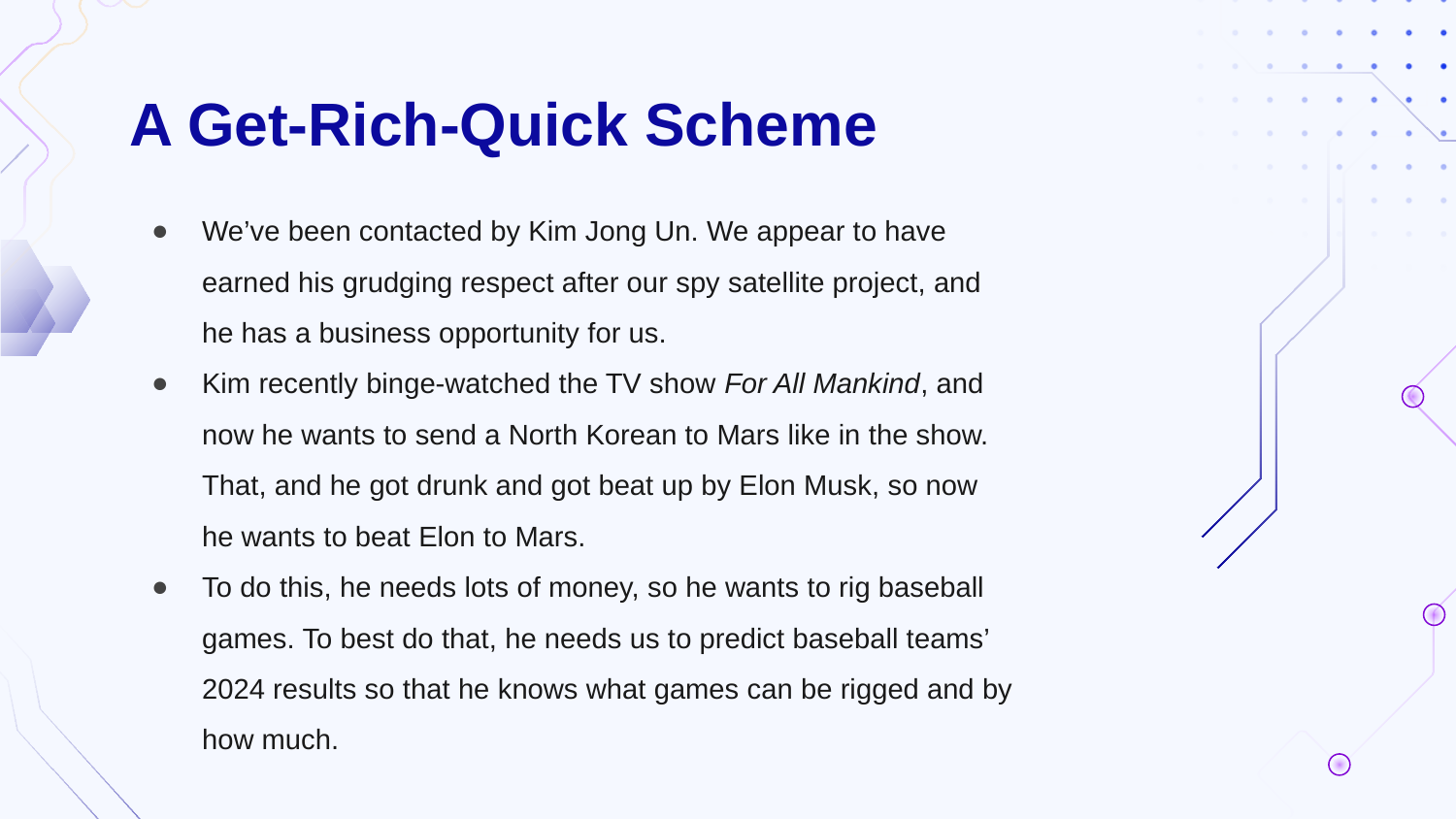

# A Get-Rich-Quick Scheme
We’ve been contacted by Kim Jong Un. We appear to have earned his grudging respect after our spy satellite project, and he has a business opportunity for us.
Kim recently binge-watched the TV show For All Mankind, and now he wants to send a North Korean to Mars like in the show. That, and he got drunk and got beat up by Elon Musk, so now he wants to beat Elon to Mars.
To do this, he needs lots of money, so he wants to rig baseball games. To best do that, he needs us to predict baseball teams’ 2024 results so that he knows what games can be rigged and by how much.